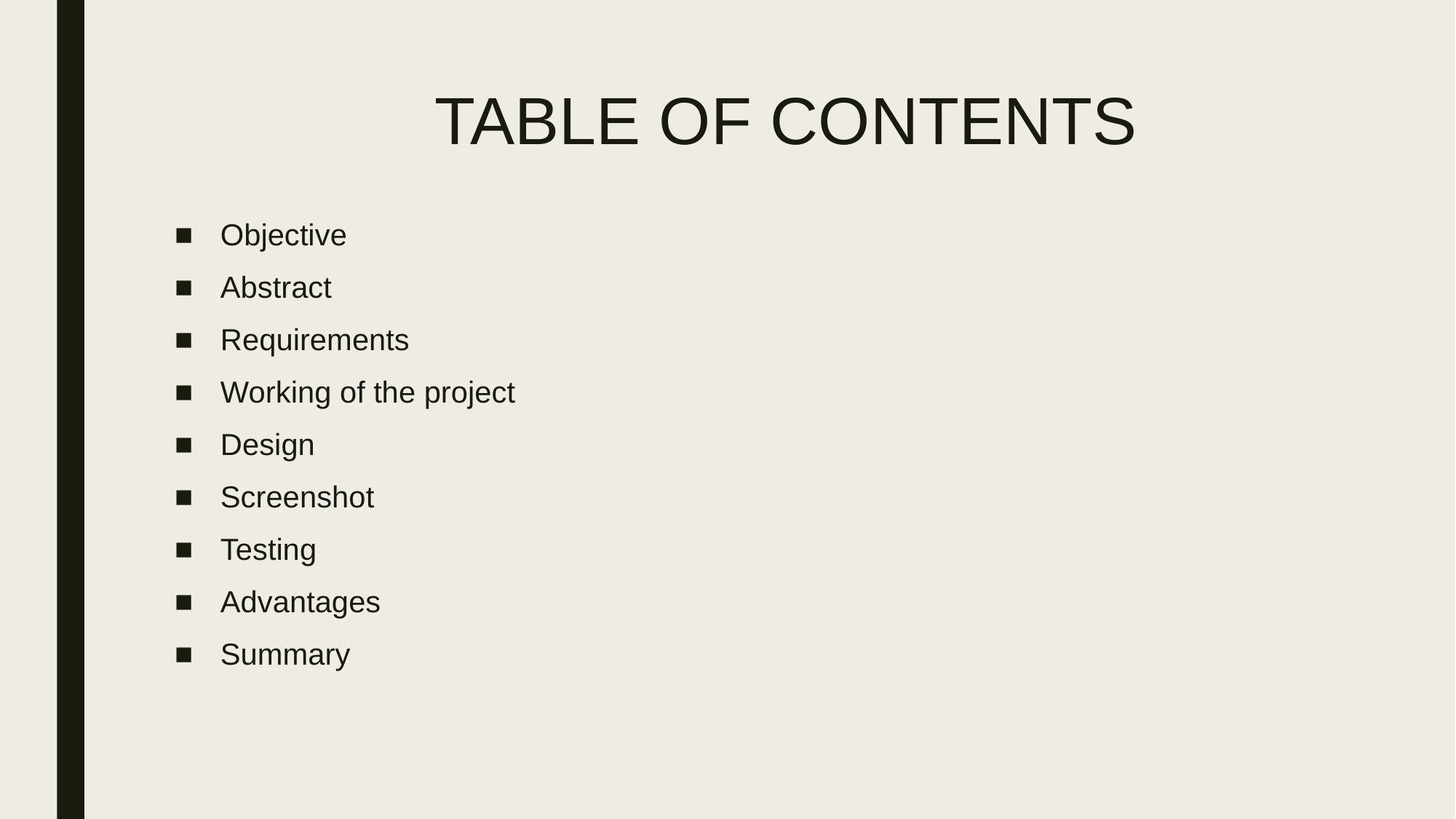

# TABLE OF CONTENTS
Objective
Abstract
Requirements
Working of the project
Design
Screenshot
Testing
Advantages
Summary